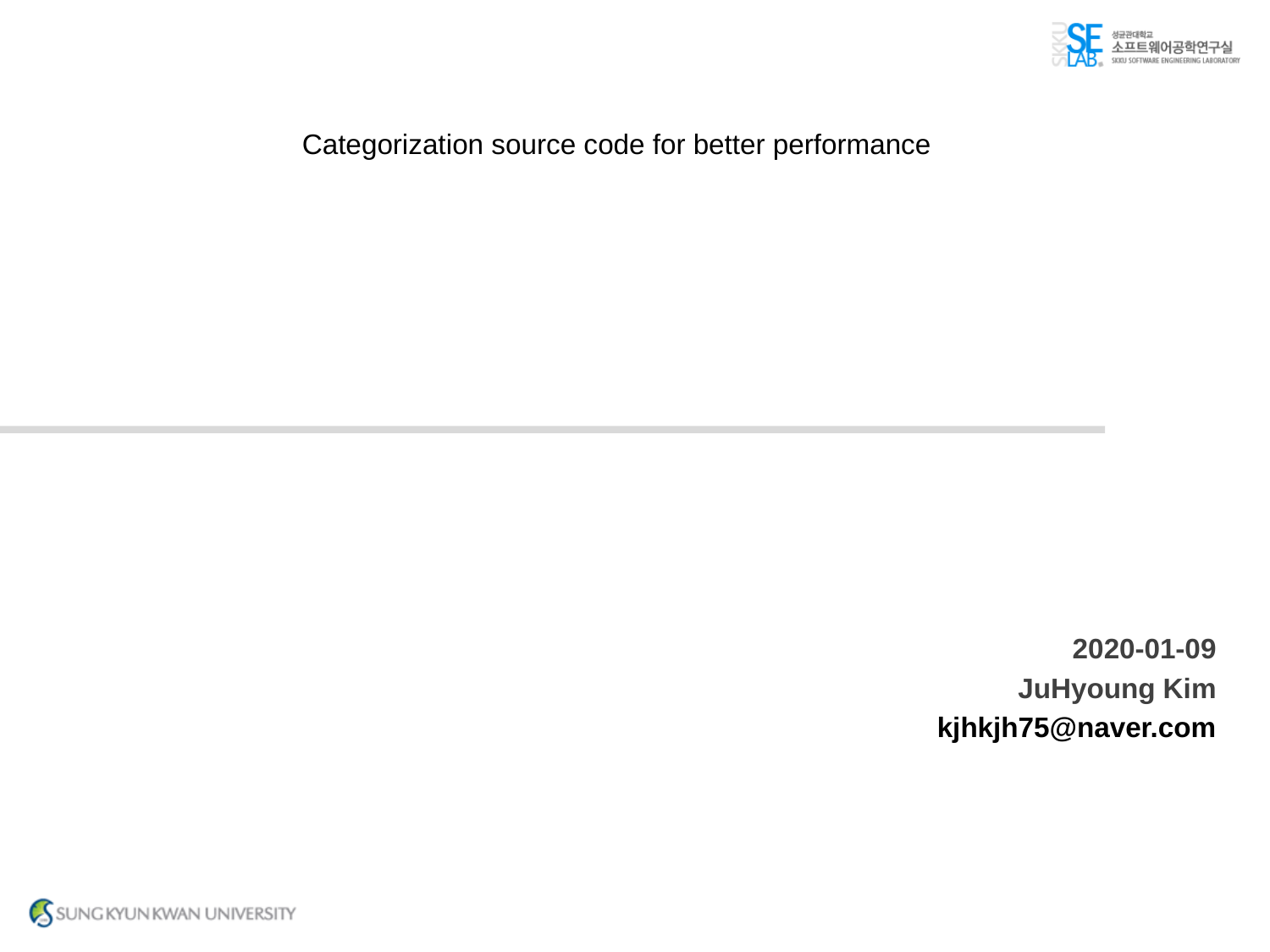

Categorization source code for better performance

2020-01-09
JuHyoung Kim
kjhkjh75@naver.com